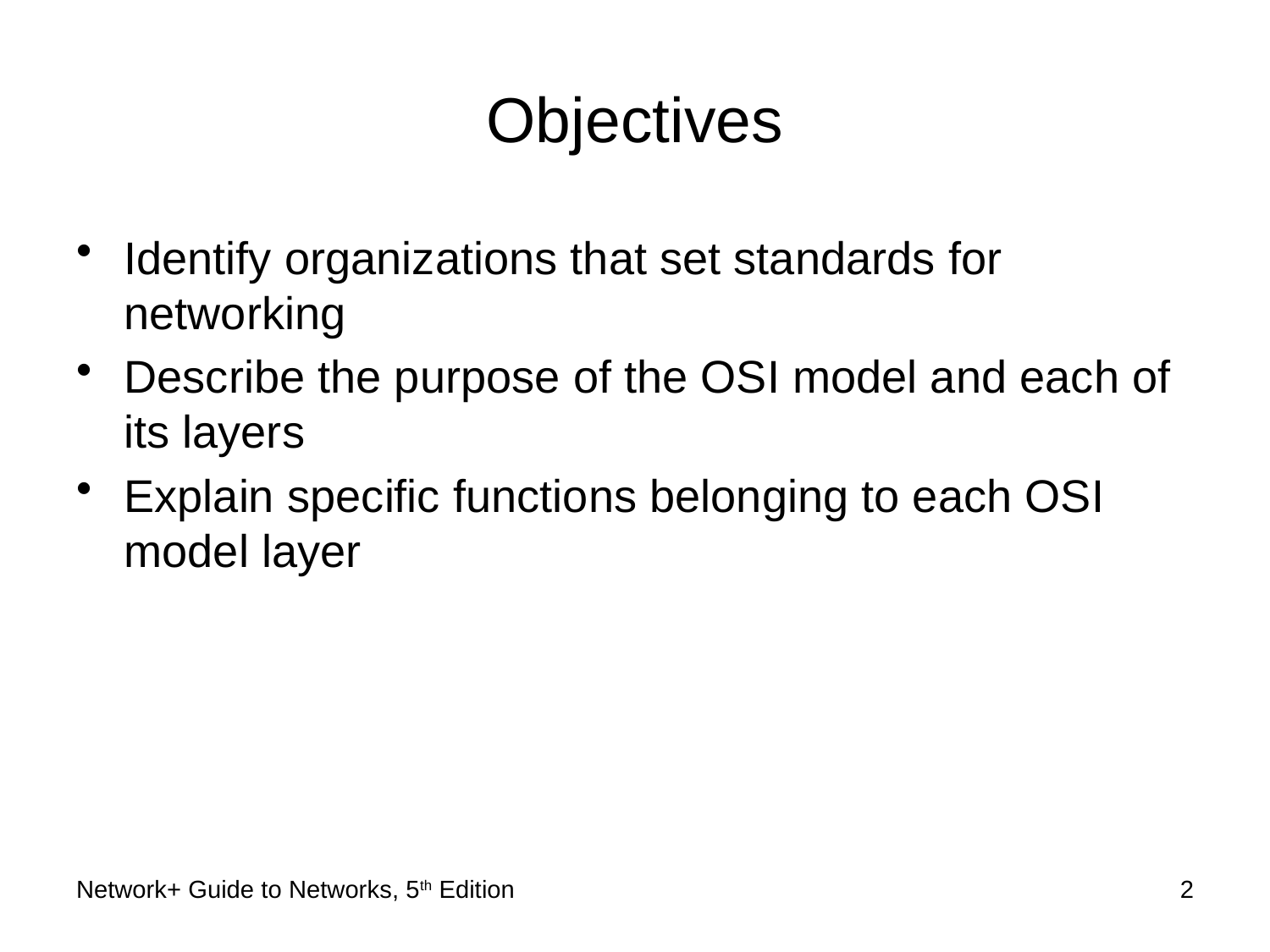

# Objectives
Identify organizations that set standards for networking
Describe the purpose of the OSI model and each of its layers
Explain specific functions belonging to each OSI model layer
Network+ Guide to Networks, 5th Edition
2